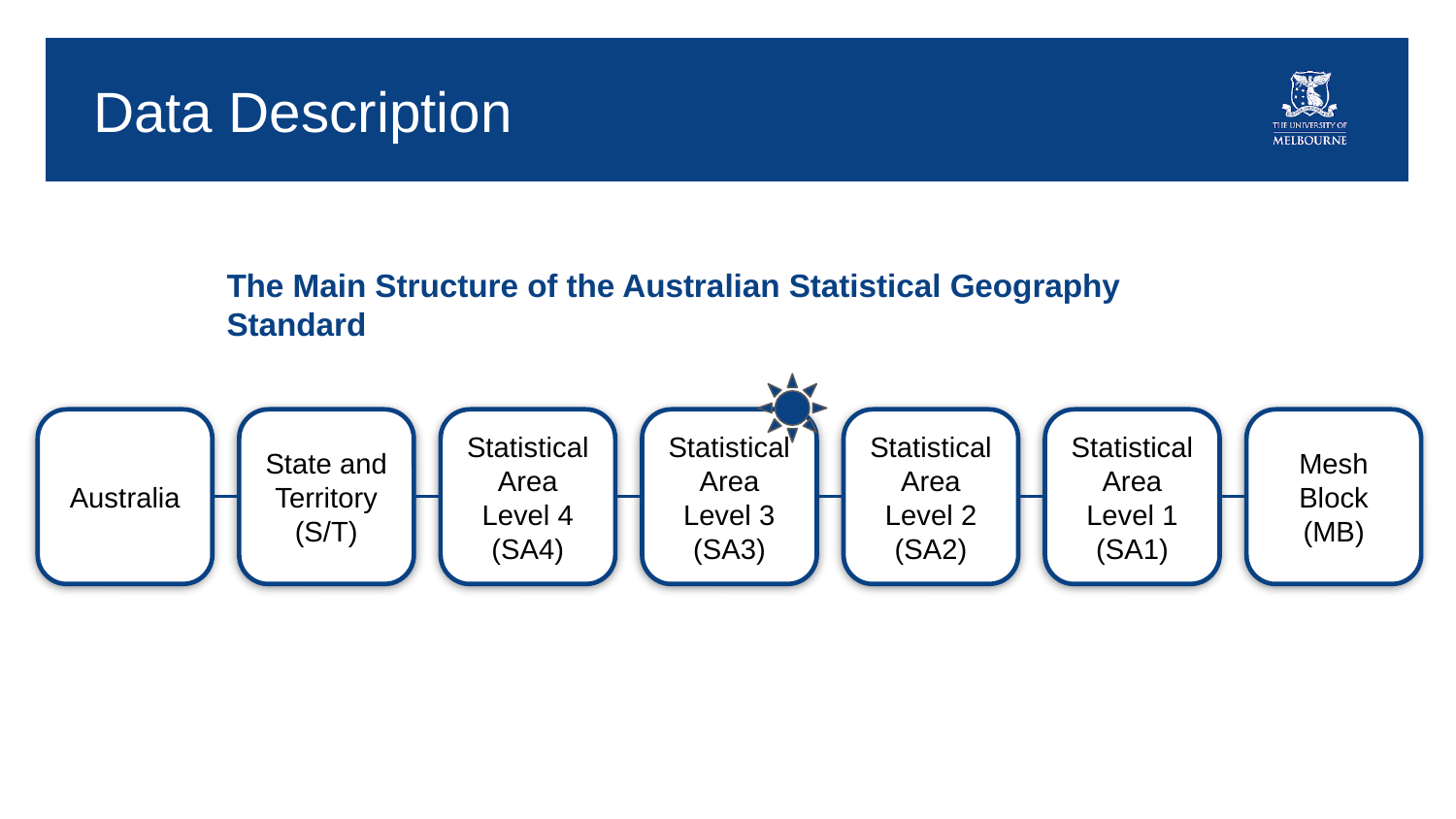

# Data Description
The Main Structure of the Australian Statistical Geography Standard

Australia
State and Territory
(S/T)
Statistical Area Level 4
(SA4)
Statistical Area Level 3
(SA3)
Statistical Area Level 2
(SA2)
Statistical Area Level 1
(SA1)
Mesh Block
(MB)